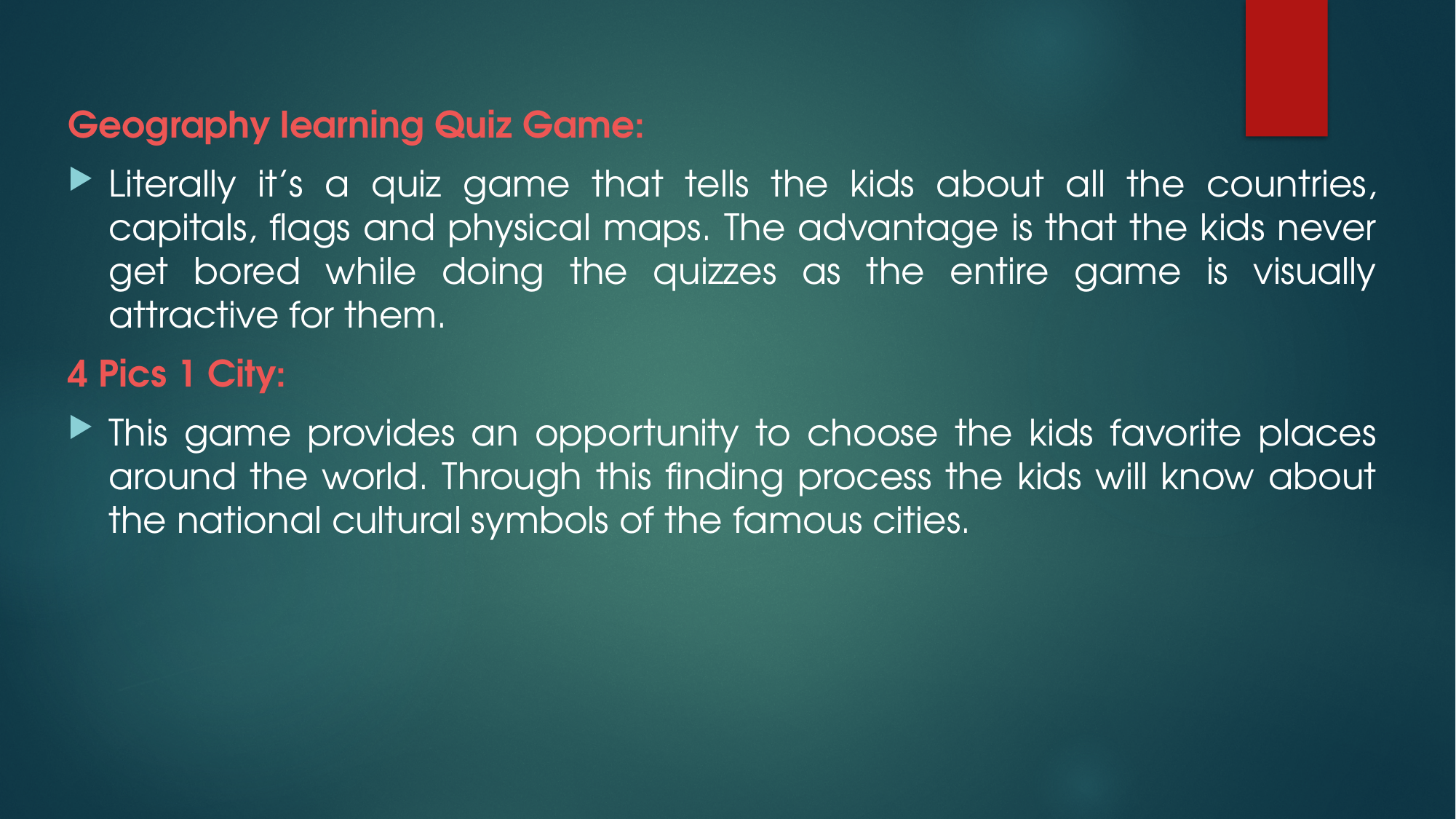

Geography learning Quiz Game:
Literally it’s a quiz game that tells the kids about all the countries, capitals, flags and physical maps. The advantage is that the kids never get bored while doing the quizzes as the entire game is visually attractive for them.
4 Pics 1 City:
This game provides an opportunity to choose the kids favorite places around the world. Through this finding process the kids will know about the national cultural symbols of the famous cities.